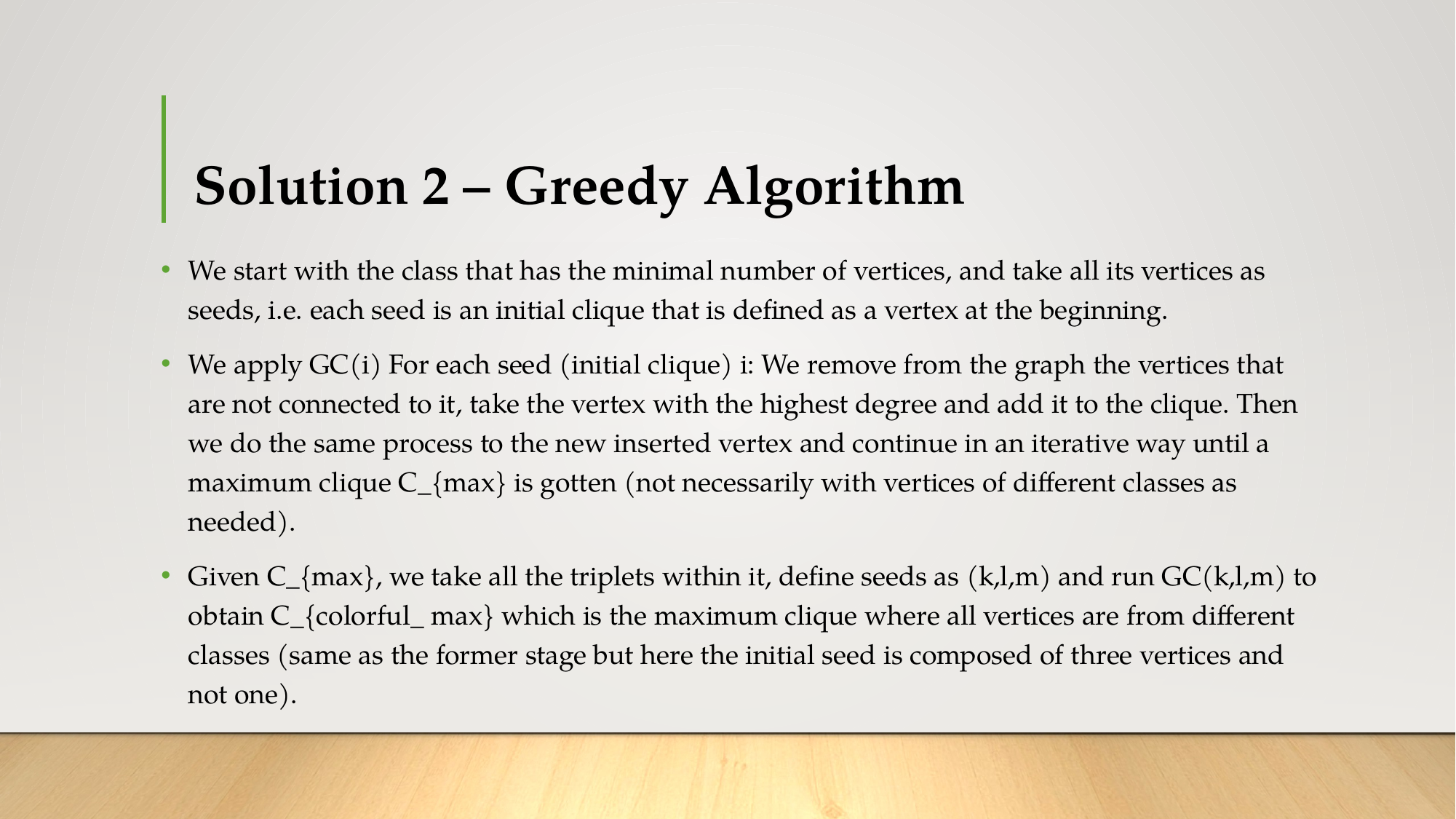

# Solution 2 – Greedy Algorithm
We start with the class that has the minimal number of vertices, and take all its vertices as seeds, i.e. each seed is an initial clique that is defined as a vertex at the beginning.
We apply GC(i) For each seed (initial clique) i: We remove from the graph the vertices that are not connected to it, take the vertex with the highest degree and add it to the clique. Then we do the same process to the new inserted vertex and continue in an iterative way until a maximum clique C_{max} is gotten (not necessarily with vertices of different classes as needed).
Given C_{max}, we take all the triplets within it, define seeds as (k,l,m) and run GC(k,l,m) to obtain C_{colorful_ max} which is the maximum clique where all vertices are from different classes (same as the former stage but here the initial seed is composed of three vertices and not one).